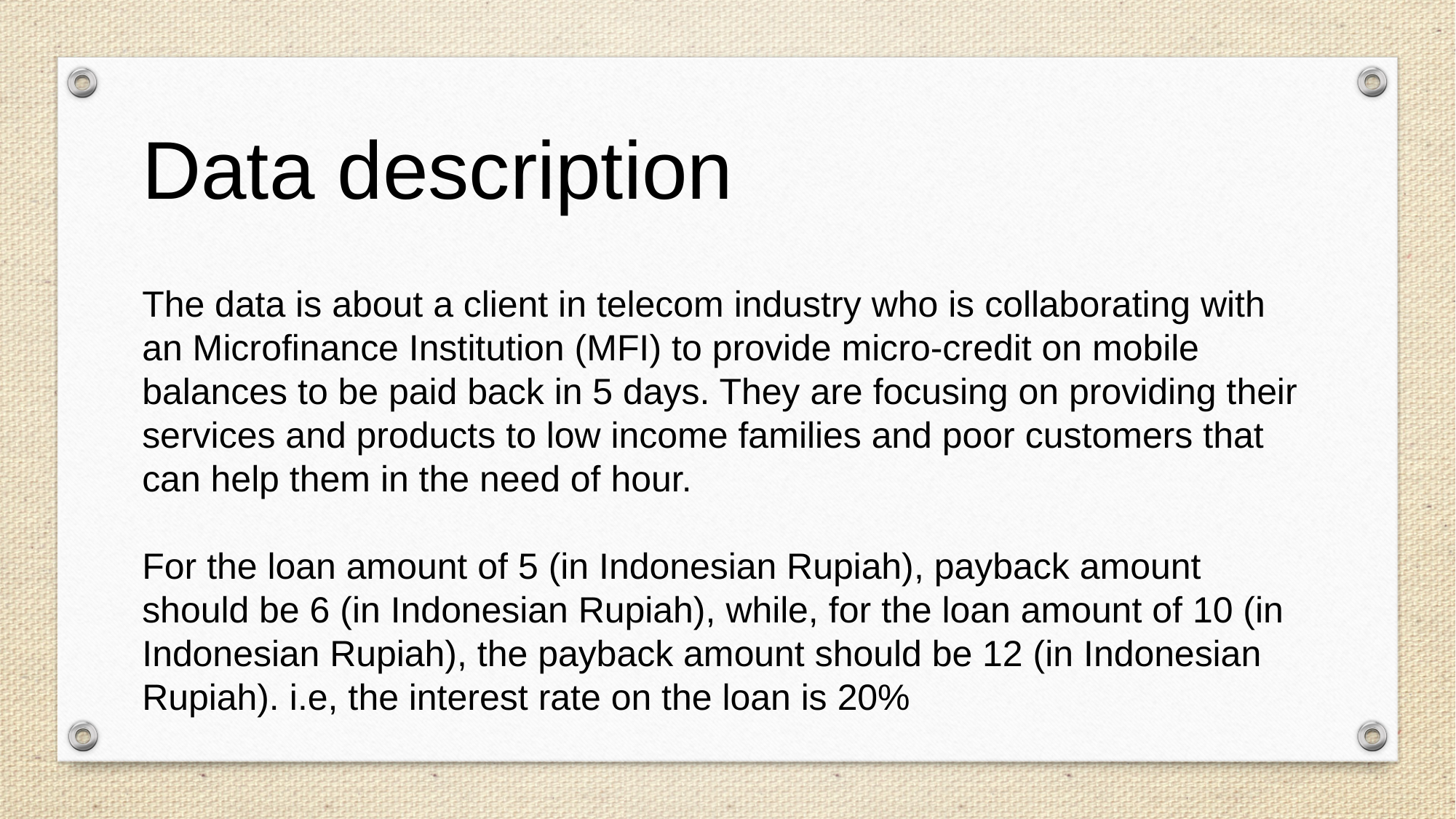

Data description

The data is about a client in telecom industry who is collaborating with an Microfinance Institution (MFI) to provide micro-credit on mobile balances to be paid back in 5 days. They are focusing on providing their services and products to low income families and poor customers that can help them in the need of hour.

For the loan amount of 5 (in Indonesian Rupiah), payback amount should be 6 (in Indonesian Rupiah), while, for the loan amount of 10 (in Indonesian Rupiah), the payback amount should be 12 (in Indonesian Rupiah). i.e, the interest rate on the loan is 20%